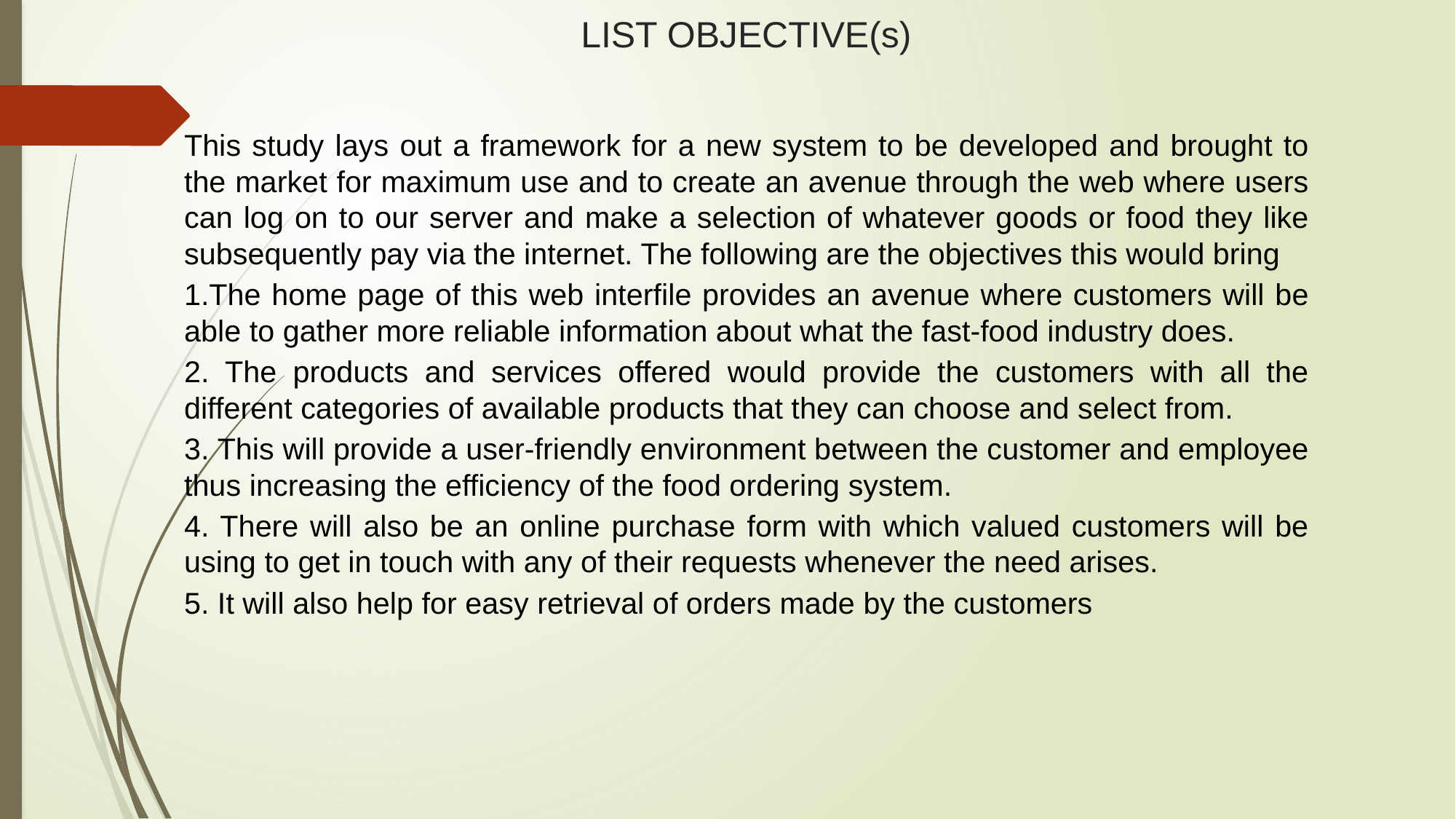

# LIST OBJECTIVE(s)
This study lays out a framework for a new system to be developed and brought to the market for maximum use and to create an avenue through the web where users can log on to our server and make a selection of whatever goods or food they like subsequently pay via the internet. The following are the objectives this would bring
1.The home page of this web interfile provides an avenue where customers will be able to gather more reliable information about what the fast-food industry does.
2. The products and services offered would provide the customers with all the different categories of available products that they can choose and select from.
3. This will provide a user-friendly environment between the customer and employee thus increasing the efficiency of the food ordering system.
4. There will also be an online purchase form with which valued customers will be using to get in touch with any of their requests whenever the need arises.
5. It will also help for easy retrieval of orders made by the customers